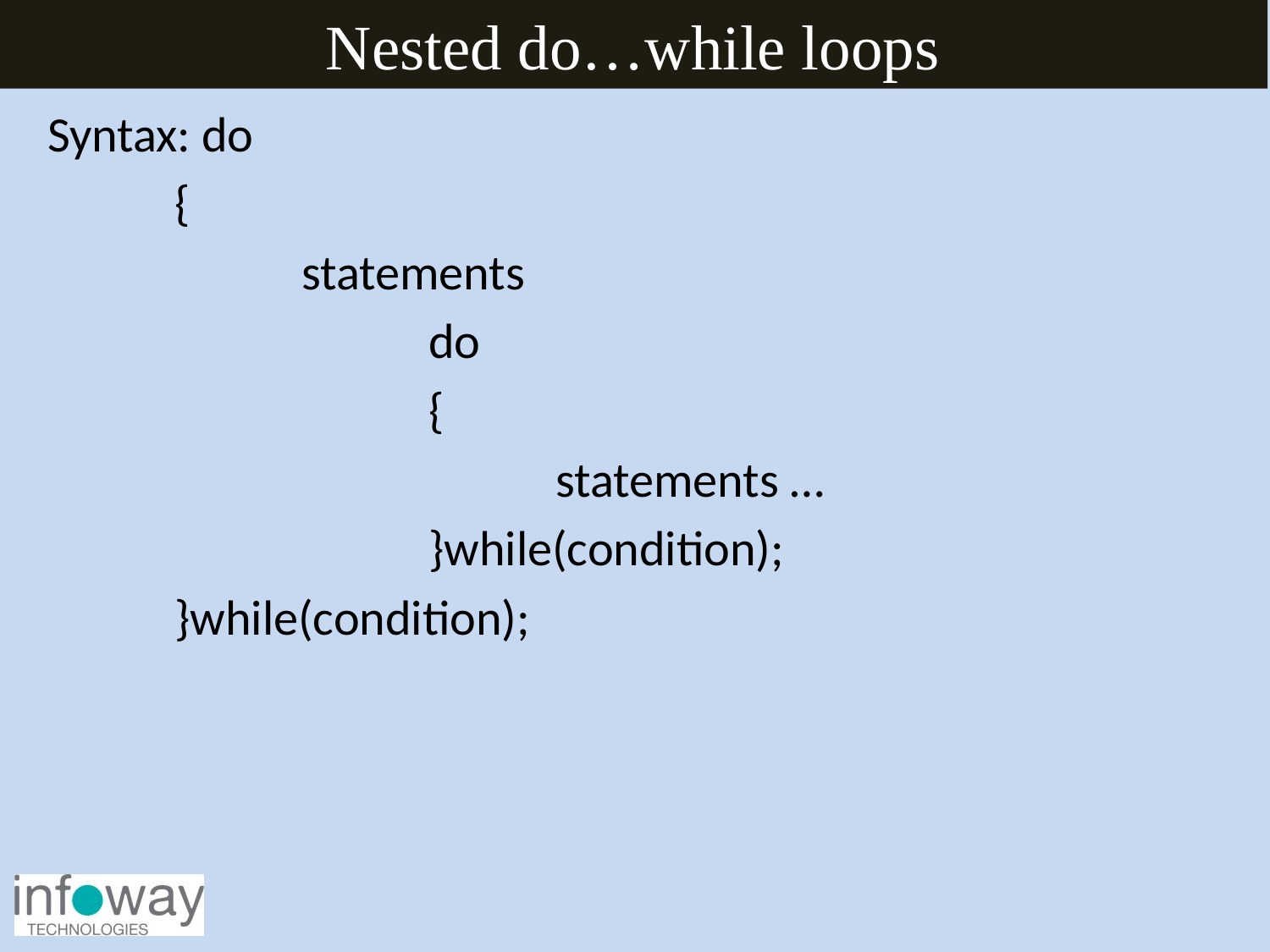

Nested do…while loops

Syntax: do
	{
		statements
			do
			{
				statements …
			}while(condition);
	}while(condition);